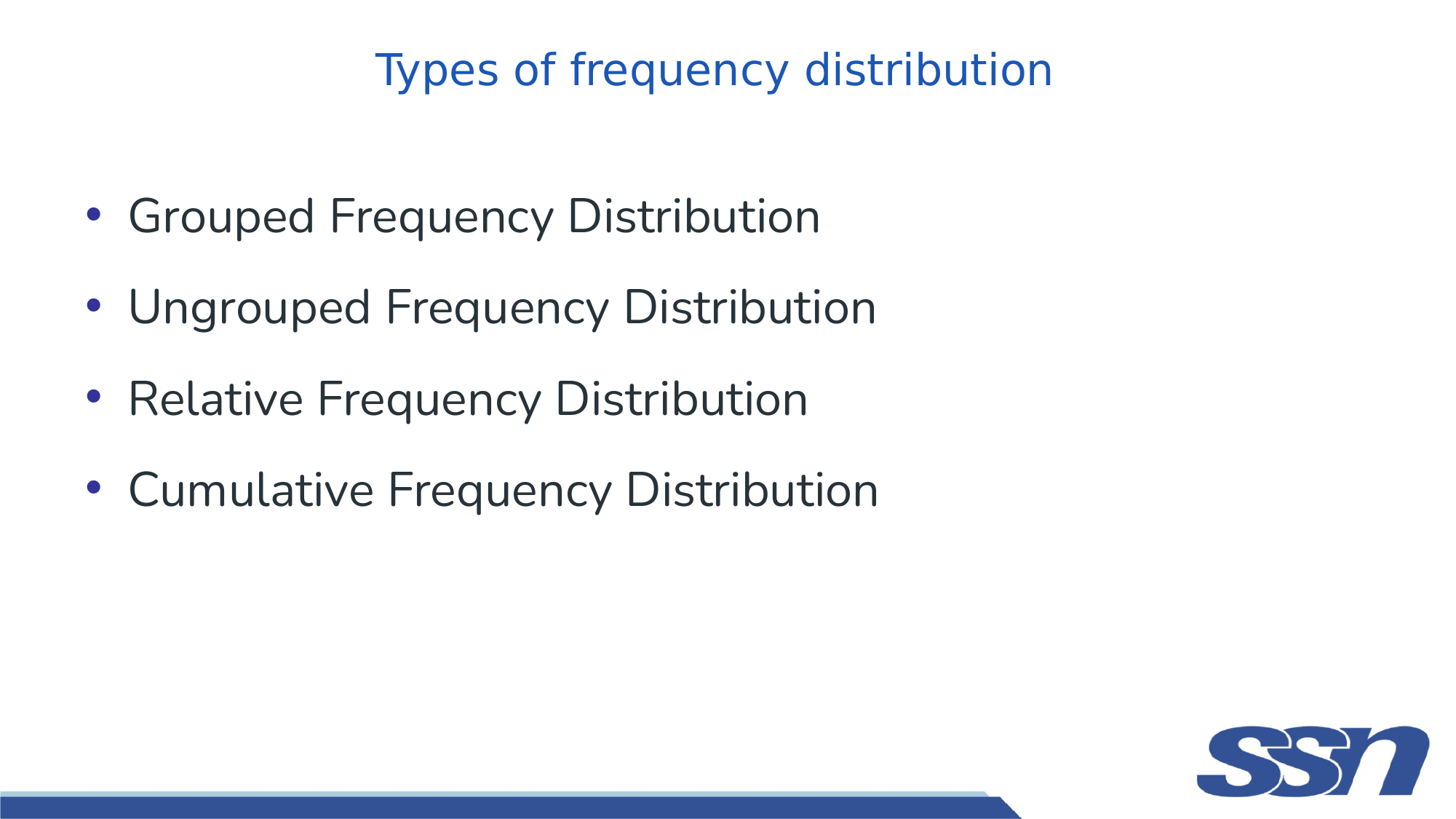

# Types of frequency distribution
Grouped Frequency Distribution
Ungrouped Frequency Distribution
Relative Frequency Distribution
Cumulative Frequency Distribution